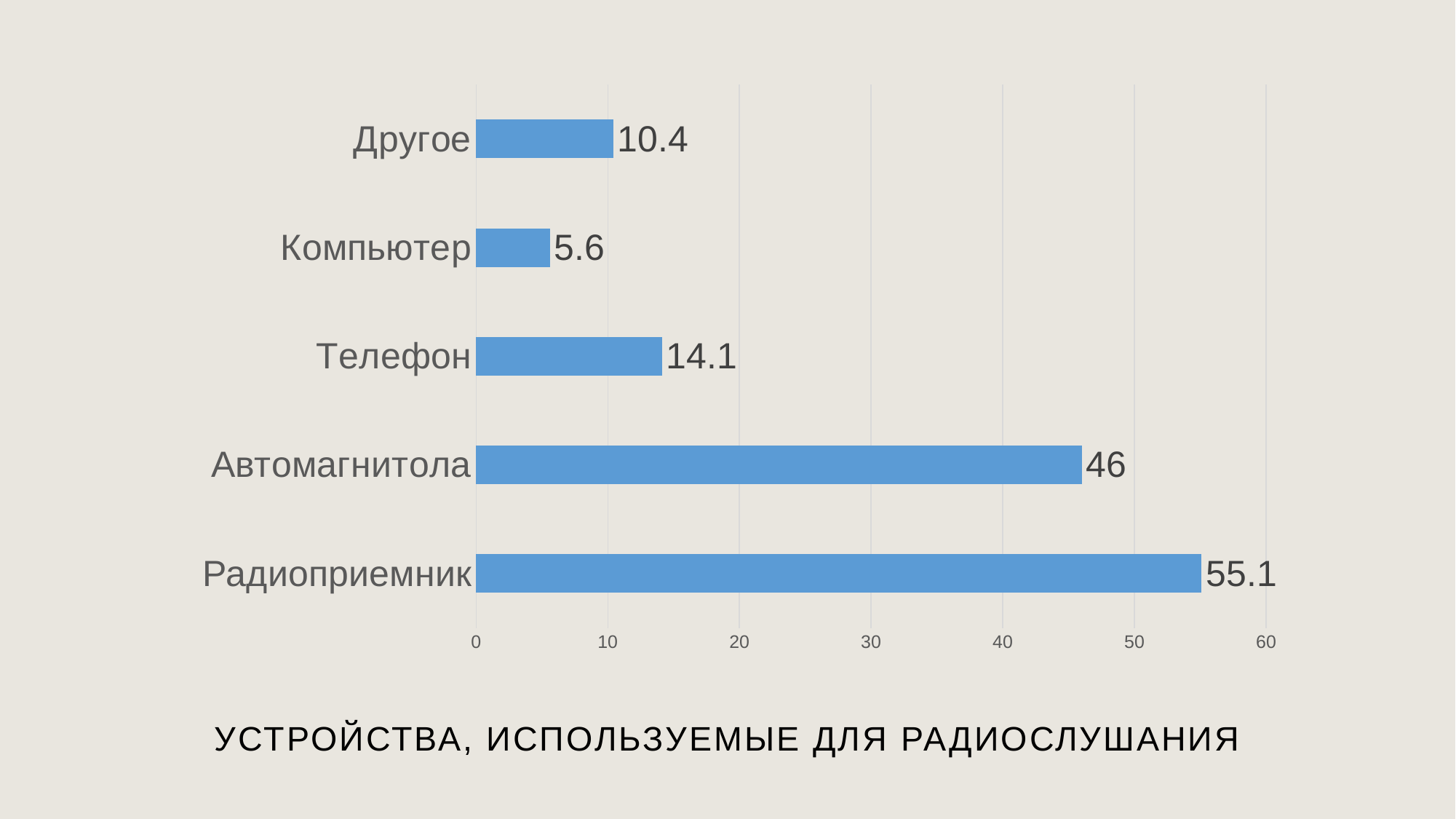

### Chart:

| Category |    |
|---|---|
| Радиоприемник | 55.1 |
| Автомагнитола | 46.0 |
| Телефон | 14.1 |
| Компьютер | 5.6 |
| Другое | 10.4 |
# Устройства, используемые для радиослушания